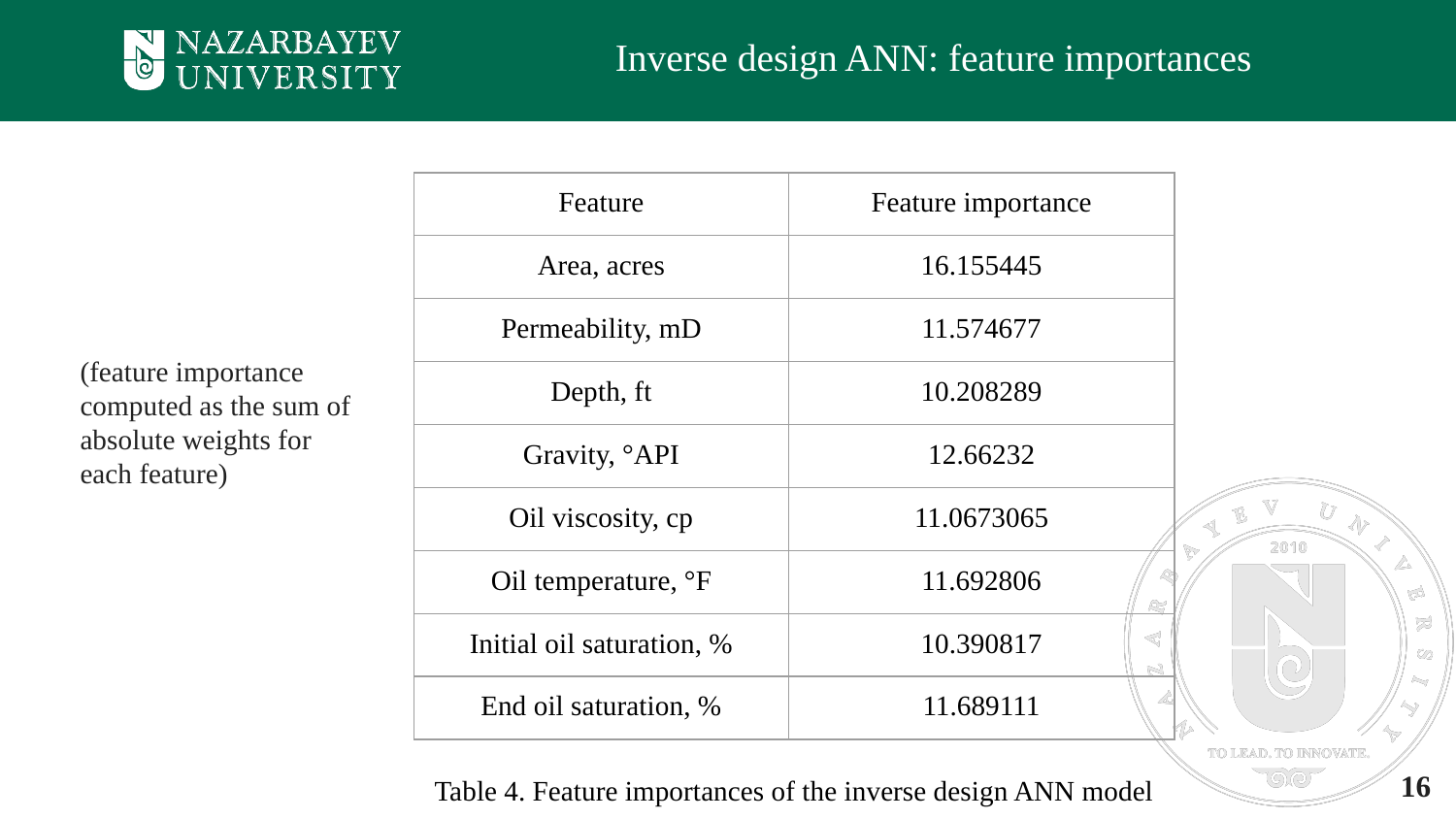

Inverse design ANN: feature importances

| Feature | Feature importance |
| --- | --- |
| Area, acres | 16.155445 |
| Permeability, mD | 11.574677 |
| Depth, ft | 10.208289 |
| Gravity, °API | 12.66232 |
| Oil viscosity, cp | 11.0673065 |
| Oil temperature, °F | 11.692806 |
| Initial oil saturation, % | 10.390817 |
| End oil saturation, % | 11.689111 |
(feature importance computed as the sum of absolute weights for each feature)
16
Table 4. Feature importances of the inverse design ANN model